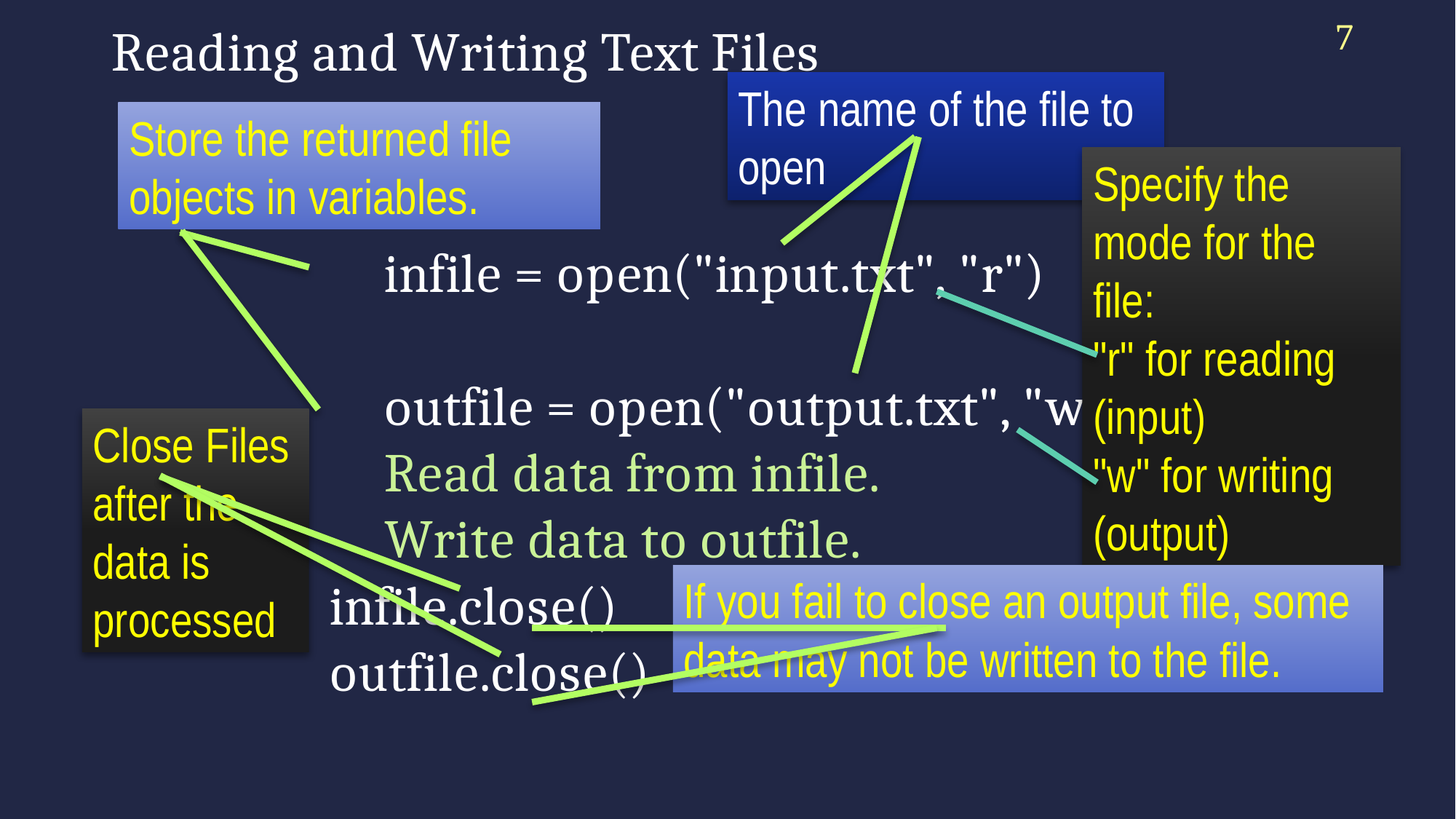

7
# Reading and Writing Text Files
The name of the file to open

		infile = open("input.txt", "r")

		outfile = open("output.txt", "w")
		Read data from infile.
		Write data to outfile.
infile.close()
outfile.close()
Store the returned file objects in variables.
Specify the mode for the file:
"r" for reading (input)
"w" for writing (output)
Close Files after the
data is processed
If you fail to close an output file, some data may not be written to the file.